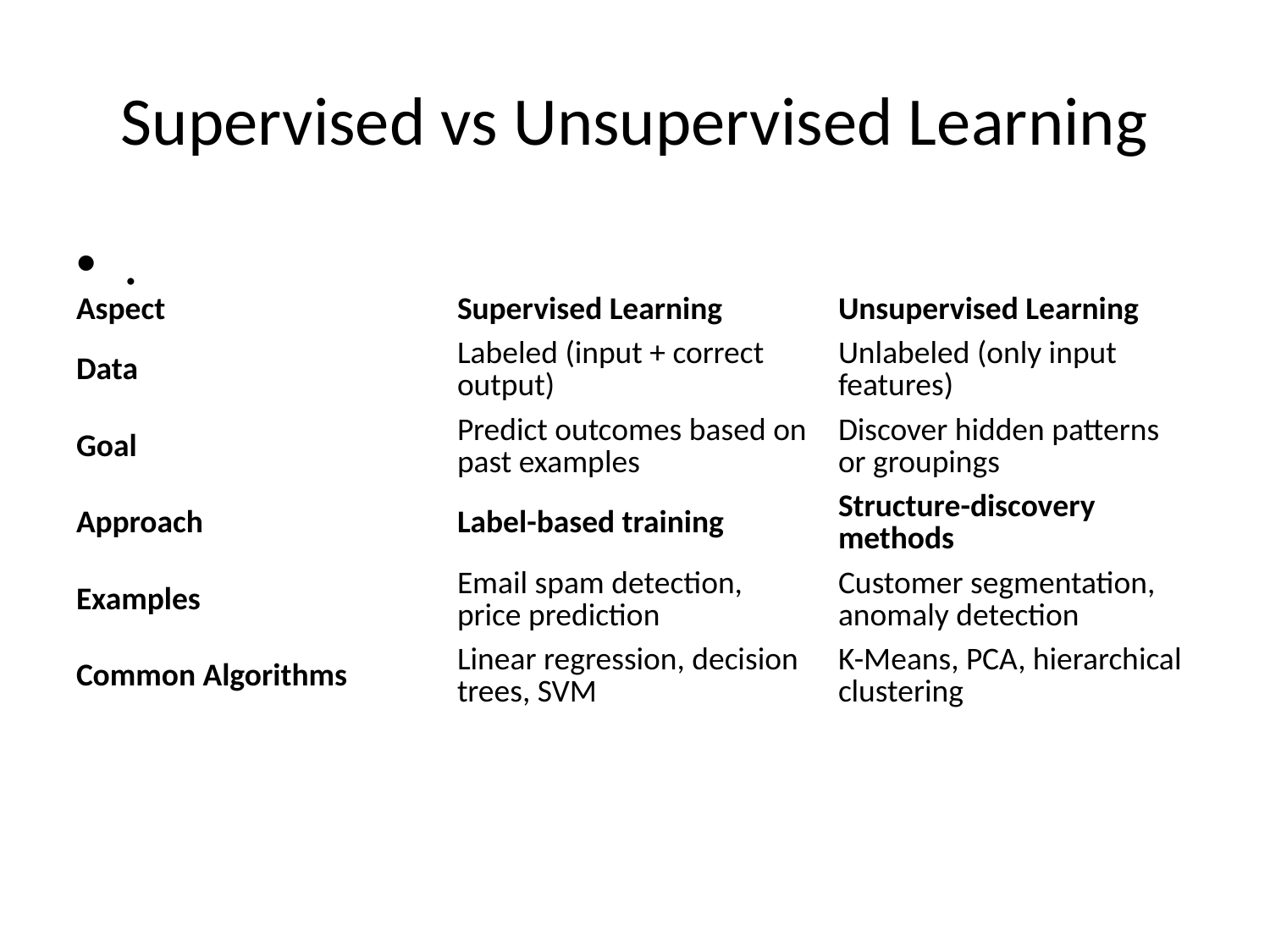

# Supervised vs Unsupervised Learning
.
| Aspect | Supervised Learning | Unsupervised Learning |
| --- | --- | --- |
| Data | Labeled (input + correct output) | Unlabeled (only input features) |
| Goal | Predict outcomes based on past examples | Discover hidden patterns or groupings |
| Approach | Label-based training | Structure-discovery methods |
| Examples | Email spam detection, price prediction | Customer segmentation, anomaly detection |
| Common Algorithms | Linear regression, decision trees, SVM | K-Means, PCA, hierarchical clustering |